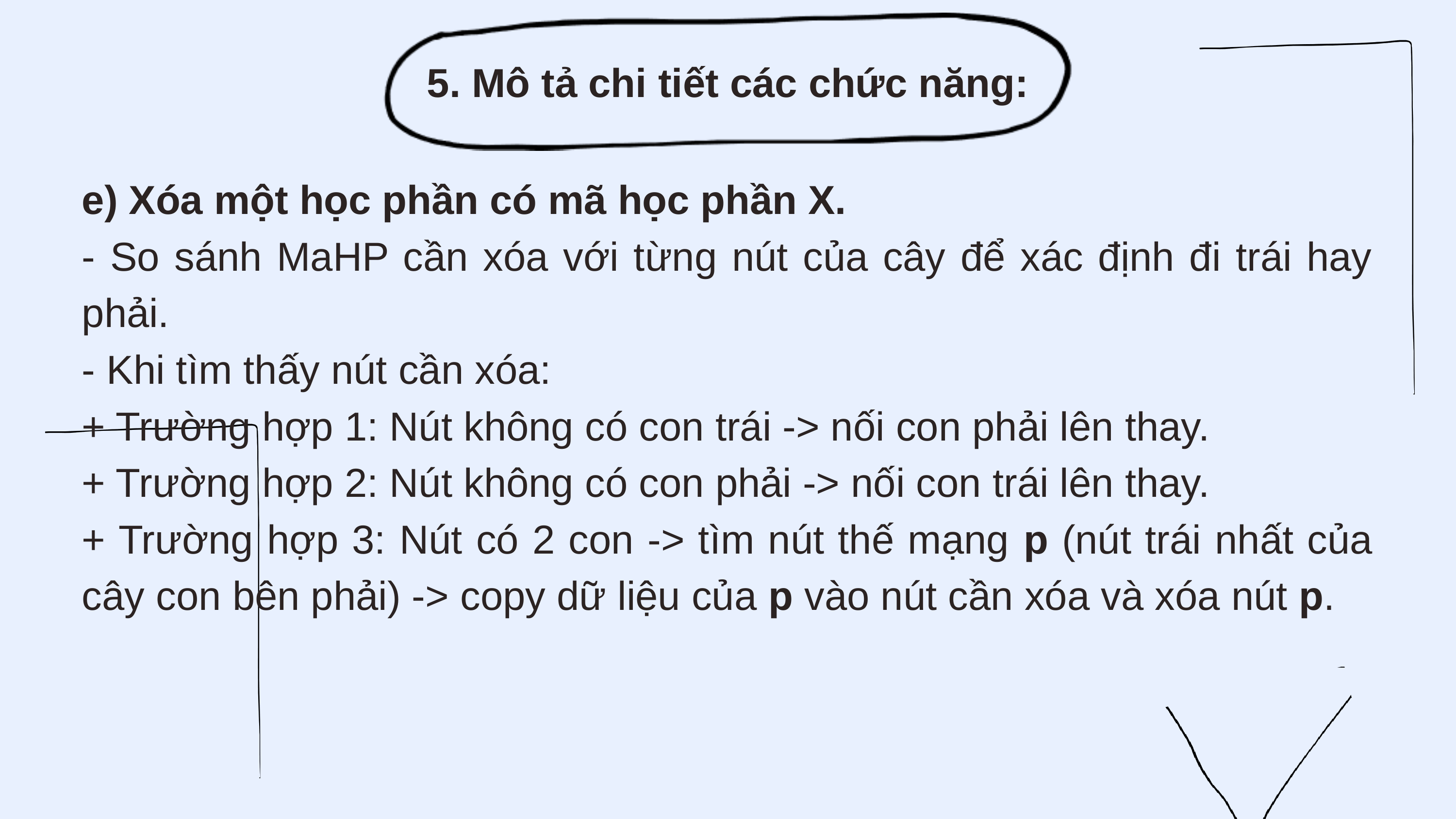

5. Mô tả chi tiết các chức năng:
e) Xóa một học phần có mã học phần X.
- So sánh MaHP cần xóa với từng nút của cây để xác định đi trái hay phải.
- Khi tìm thấy nút cần xóa:
+ Trường hợp 1: Nút không có con trái -> nối con phải lên thay.
+ Trường hợp 2: Nút không có con phải -> nối con trái lên thay.
+ Trường hợp 3: Nút có 2 con -> tìm nút thế mạng p (nút trái nhất của cây con bên phải) -> copy dữ liệu của p vào nút cần xóa và xóa nút p.